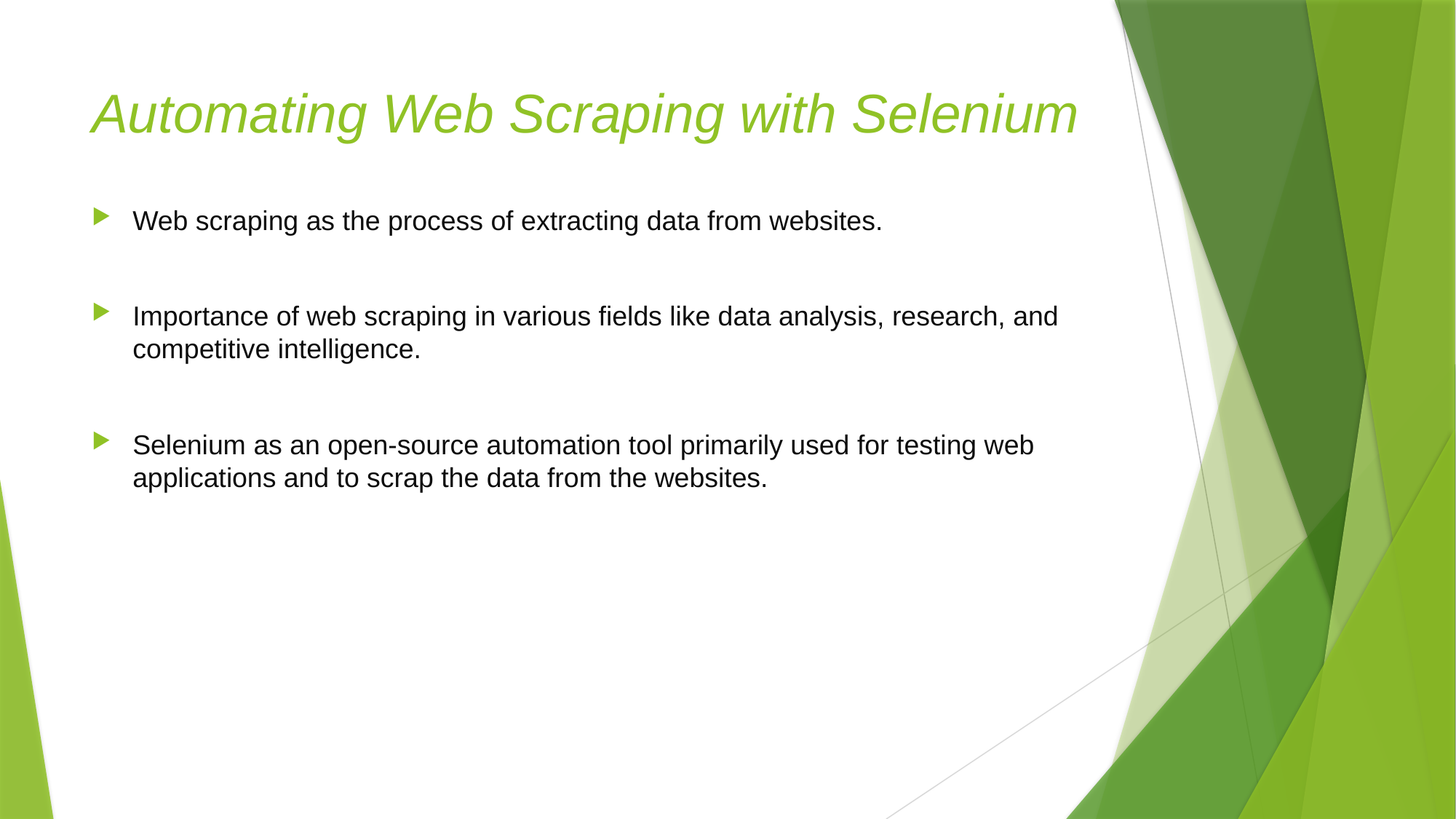

# Automating Web Scraping with Selenium
Web scraping as the process of extracting data from websites.

Importance of web scraping in various fields like data analysis, research, and competitive intelligence.

Selenium as an open-source automation tool primarily used for testing web applications and to scrap the data from the websites.